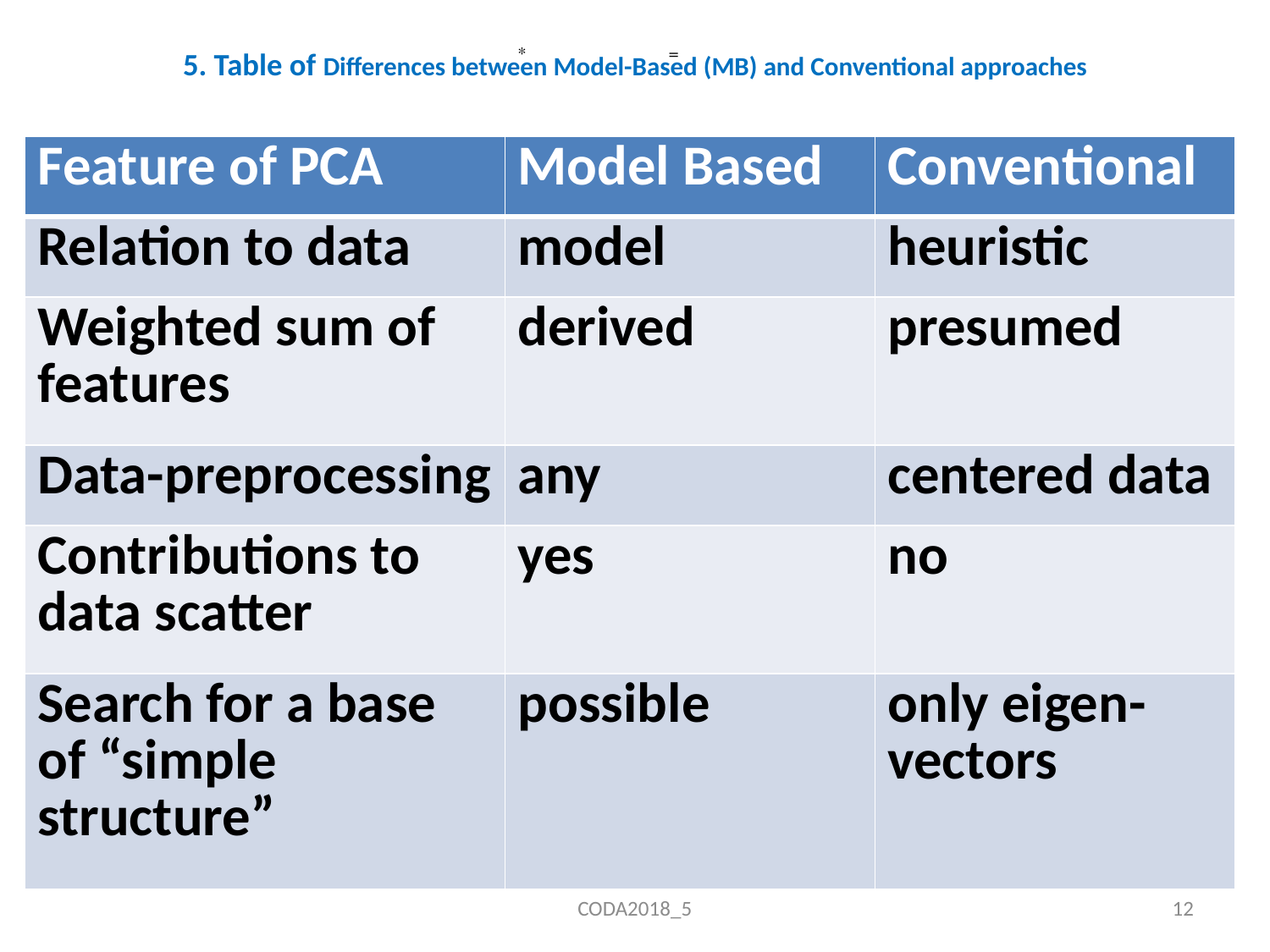

# 5. Table of Differences between Model-Based (MB) and Conventional approaches

                   *                                =
| Feature of PCA | Model Based | Conventional |
| --- | --- | --- |
| Relation to data | model | heuristic |
| Weighted sum of features | derived | presumed |
| Data-preprocessing | any | centered data |
| Contributions to data scatter | yes | no |
| Search for a base of “simple structure” | possible | only eigen-vectors |
CODA2018_5
12